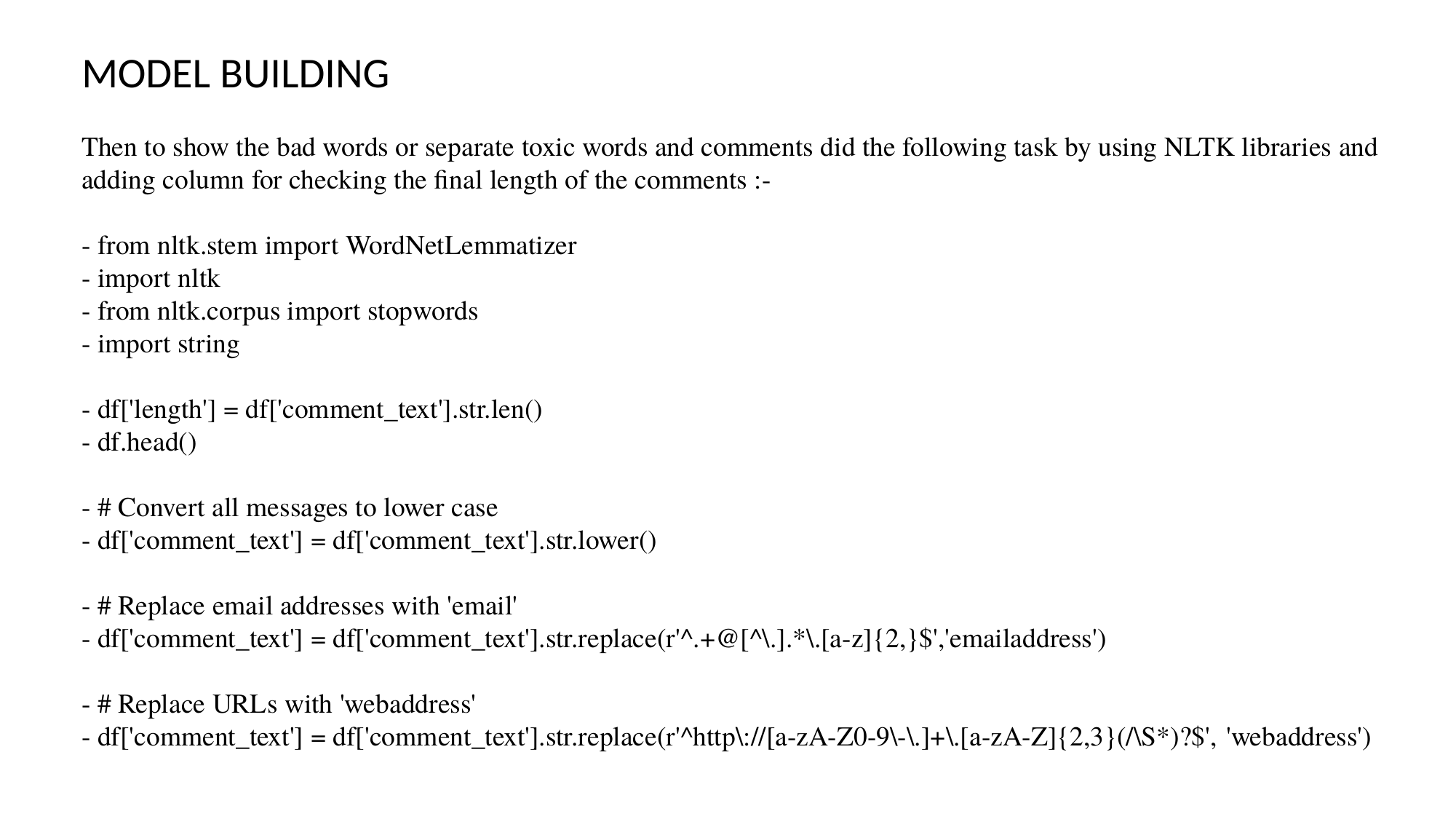

MODEL BUILDING

Then to show the bad words or separate toxic words and comments did the following task by using NLTK libraries and adding column for checking the final length of the comments :-

- from nltk.stem import WordNetLemmatizer
- import nltk
- from nltk.corpus import stopwords
- import string

- df['length'] = df['comment_text'].str.len()
- df.head()

- # Convert all messages to lower case
- df['comment_text'] = df['comment_text'].str.lower()

- # Replace email addresses with 'email'
- df['comment_text'] = df['comment_text'].str.replace(r'^.+@[^\.].*\.[a-z]{2,}$','emailaddress')

- # Replace URLs with 'webaddress'
- df['comment_text'] = df['comment_text'].str.replace(r'^http\://[a-zA-Z0-9\-\.]+\.[a-zA-Z]{2,3}(/\S*)?$', 'webaddress')